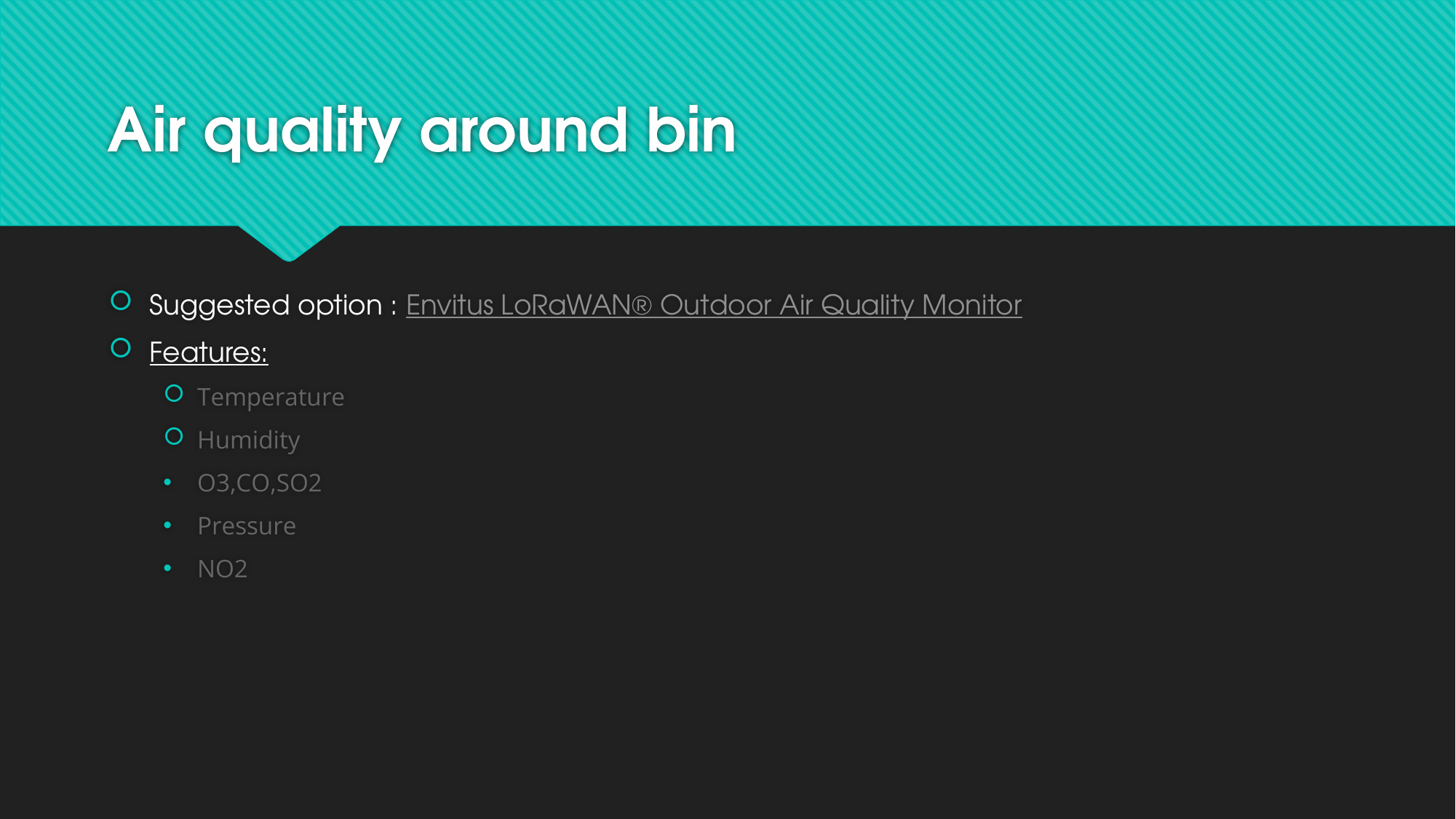

# Air quality around bin
Suggested option : Envitus LoRaWAN® Outdoor Air Quality Monitor
Features:
Temperature
Humidity
O3,CO,SO2
Pressure
NO2